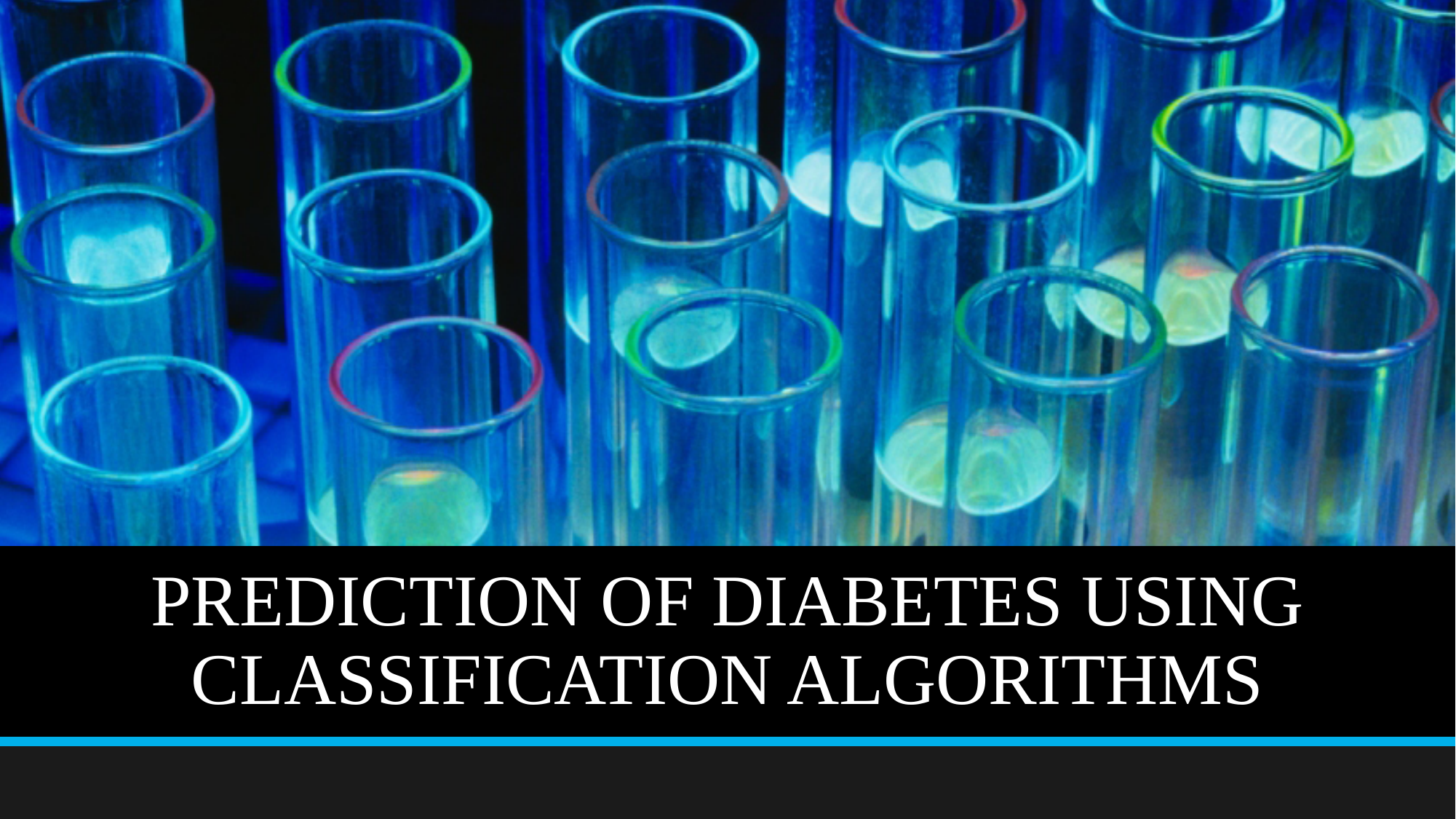

# PREDICTION OF DIABETES USING CLASSIFICATION ALGORITHMS